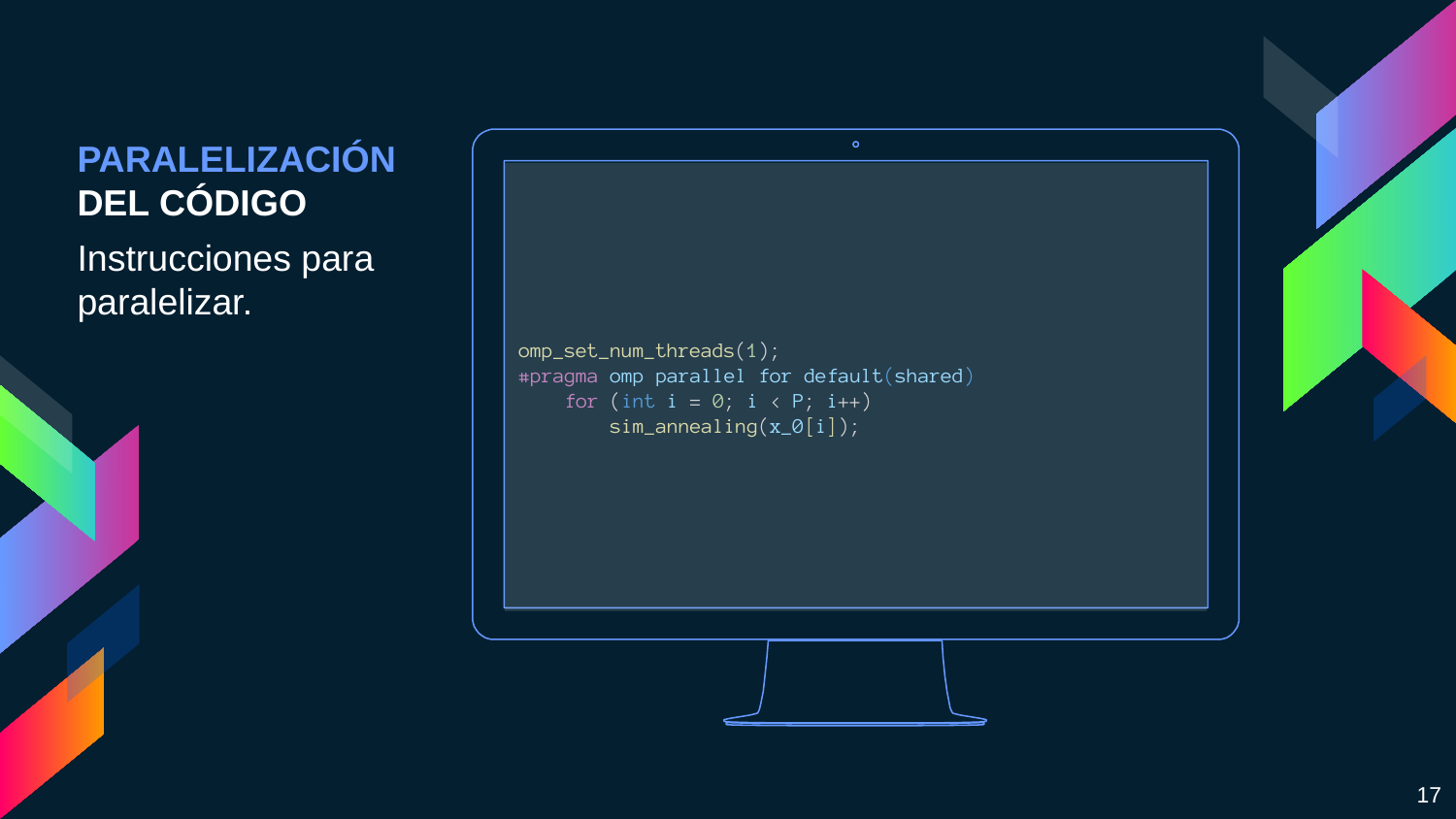

PARALELIZACIÓN DEL CÓDIGO
Instrucciones para paralelizar.

omp_set_num_threads(1);
#pragma omp parallel for default(shared)
    for (int i = 0; i < P; i++)
        sim_annealing(x_0[i]);
17